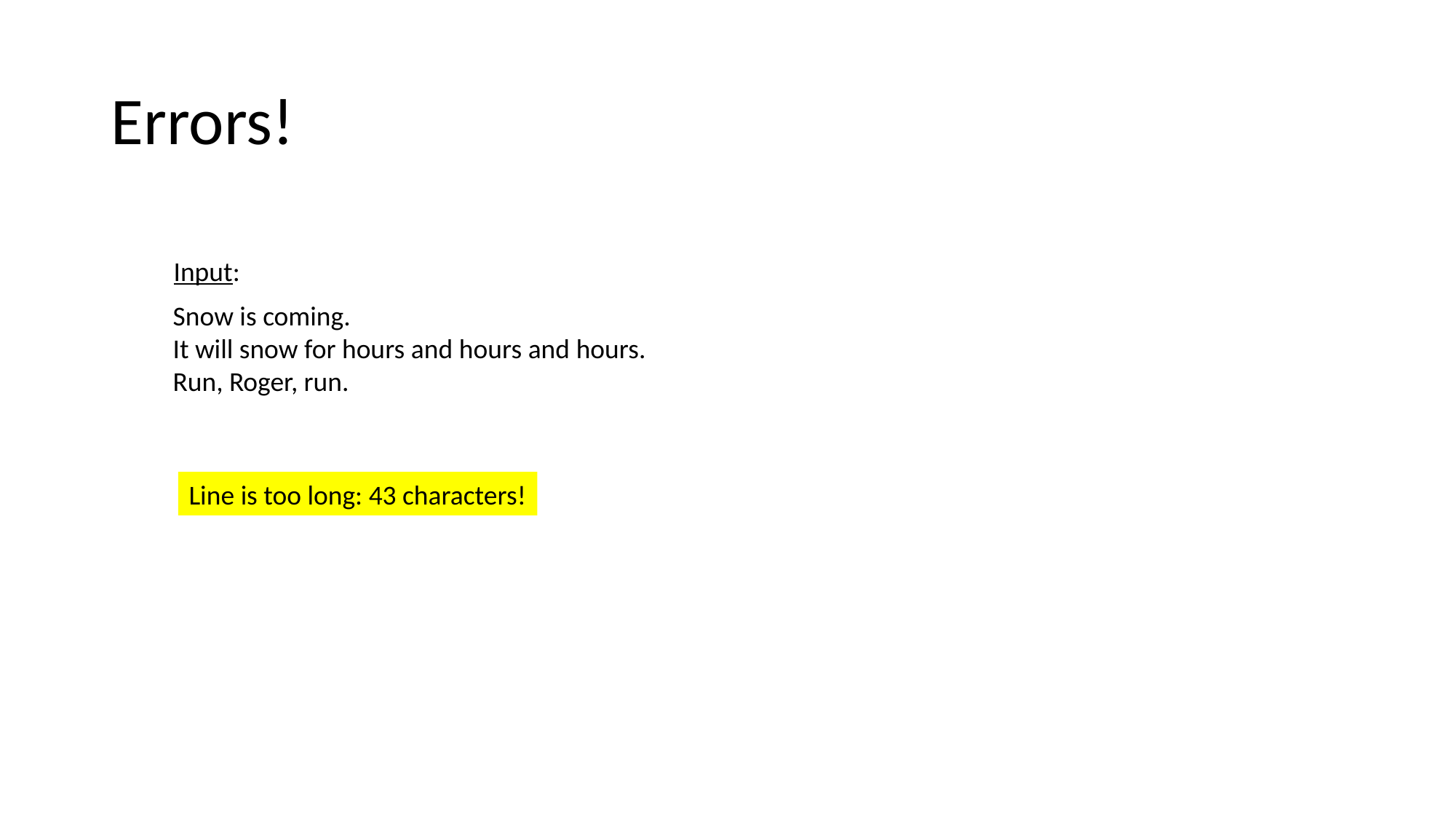

# Errors!
Input:
Snow is coming.
It will snow for hours and hours and hours.
Run, Roger, run.
Line is too long: 43 characters!